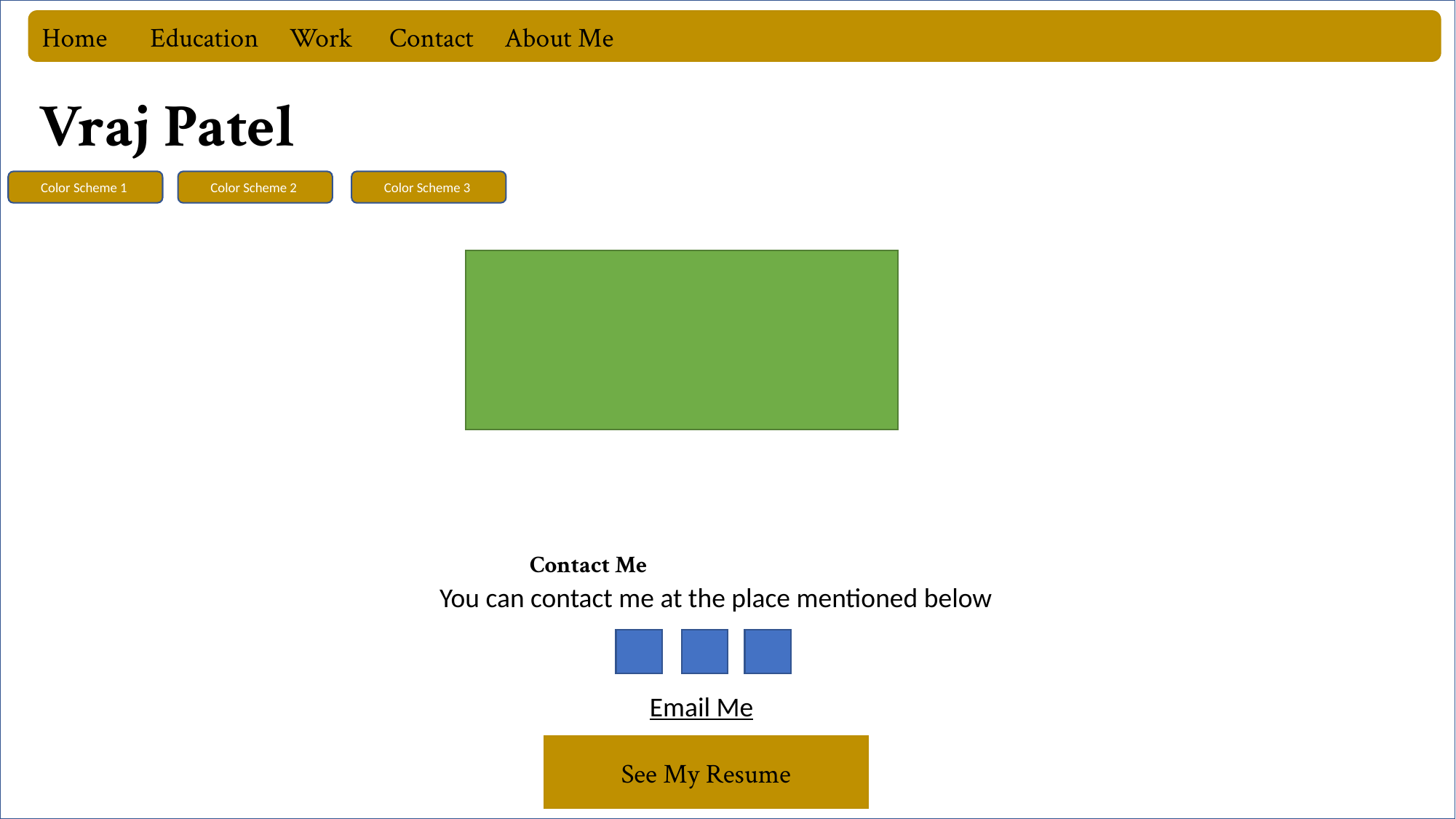

Home       Education     Work      Contact     About Me
Home       Education     Work      Contact     About Me
Vraj Patel
Vraj Patel
Color Scheme 1
Color Scheme 2
Color Scheme 3

Color Scheme 1
Color Scheme 2
Color Scheme 3

                             Contact Me
                             Contact Me
You can contact me at the place mentioned below
You can contact me at the place mentioned below

Email Me
Email Me

See My Resume
See My Resume